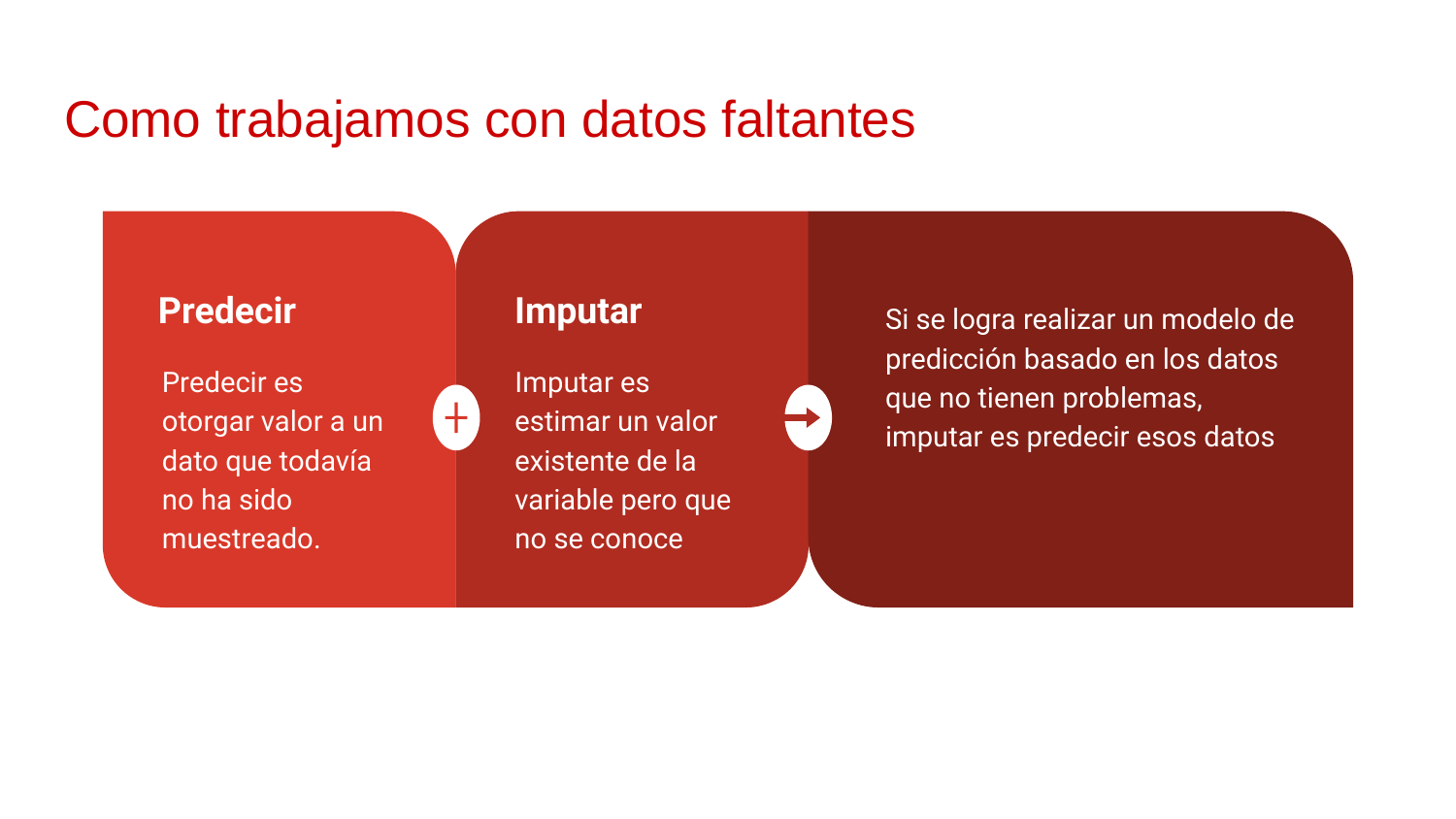

# Como trabajamos con datos faltantes

Predecir
Predecir es otorgar valor a un dato que todavía no ha sido muestreado.

Imputar
Imputar es estimar un valor existente de la variable pero que no se conoce

Si se logra realizar un modelo de predicción basado en los datos que no tienen problemas, imputar es predecir esos datos